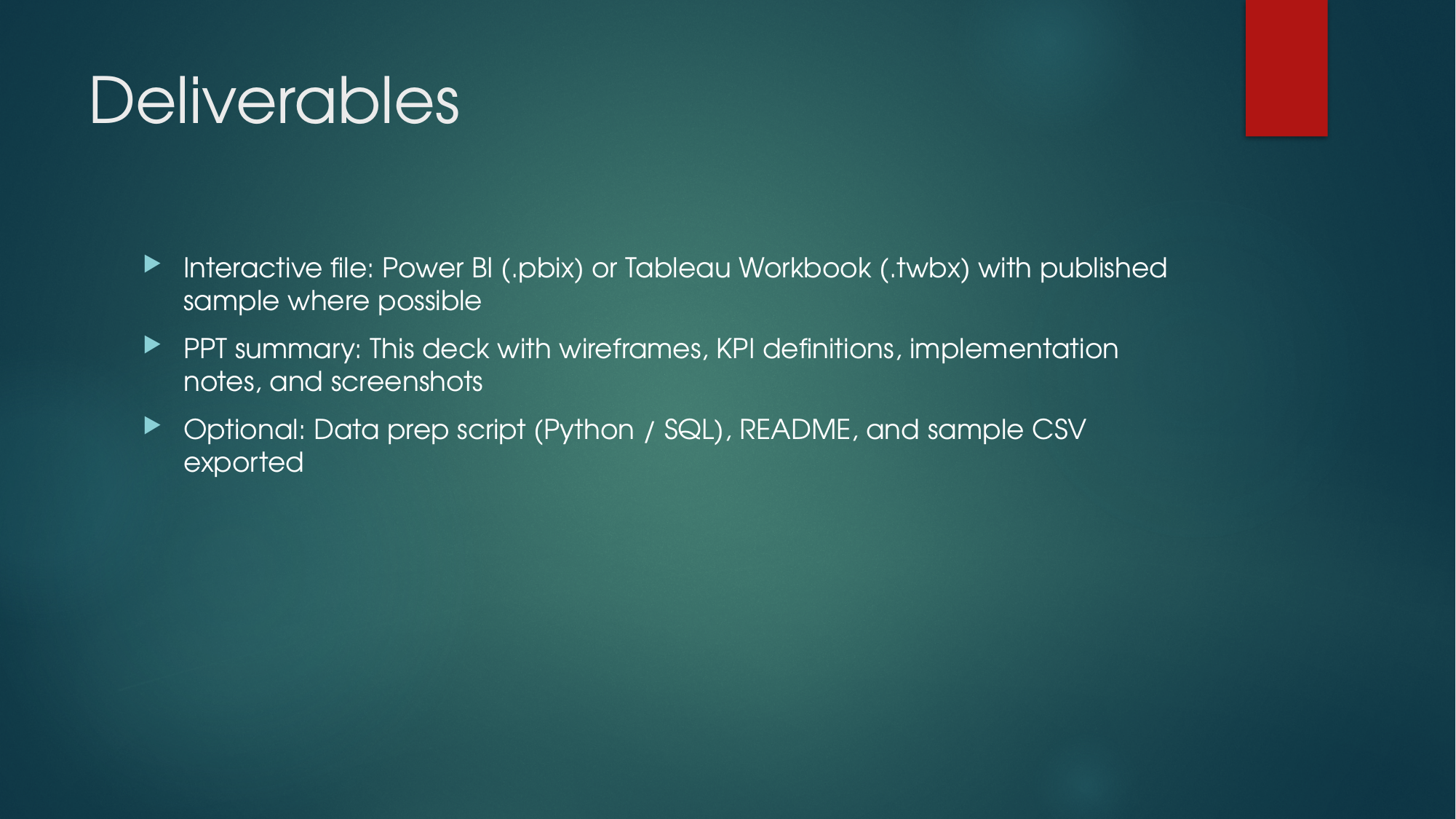

# Deliverables
Interactive file: Power BI (.pbix) or Tableau Workbook (.twbx) with published sample where possible
PPT summary: This deck with wireframes, KPI definitions, implementation notes, and screenshots
Optional: Data prep script (Python / SQL), README, and sample CSV exported